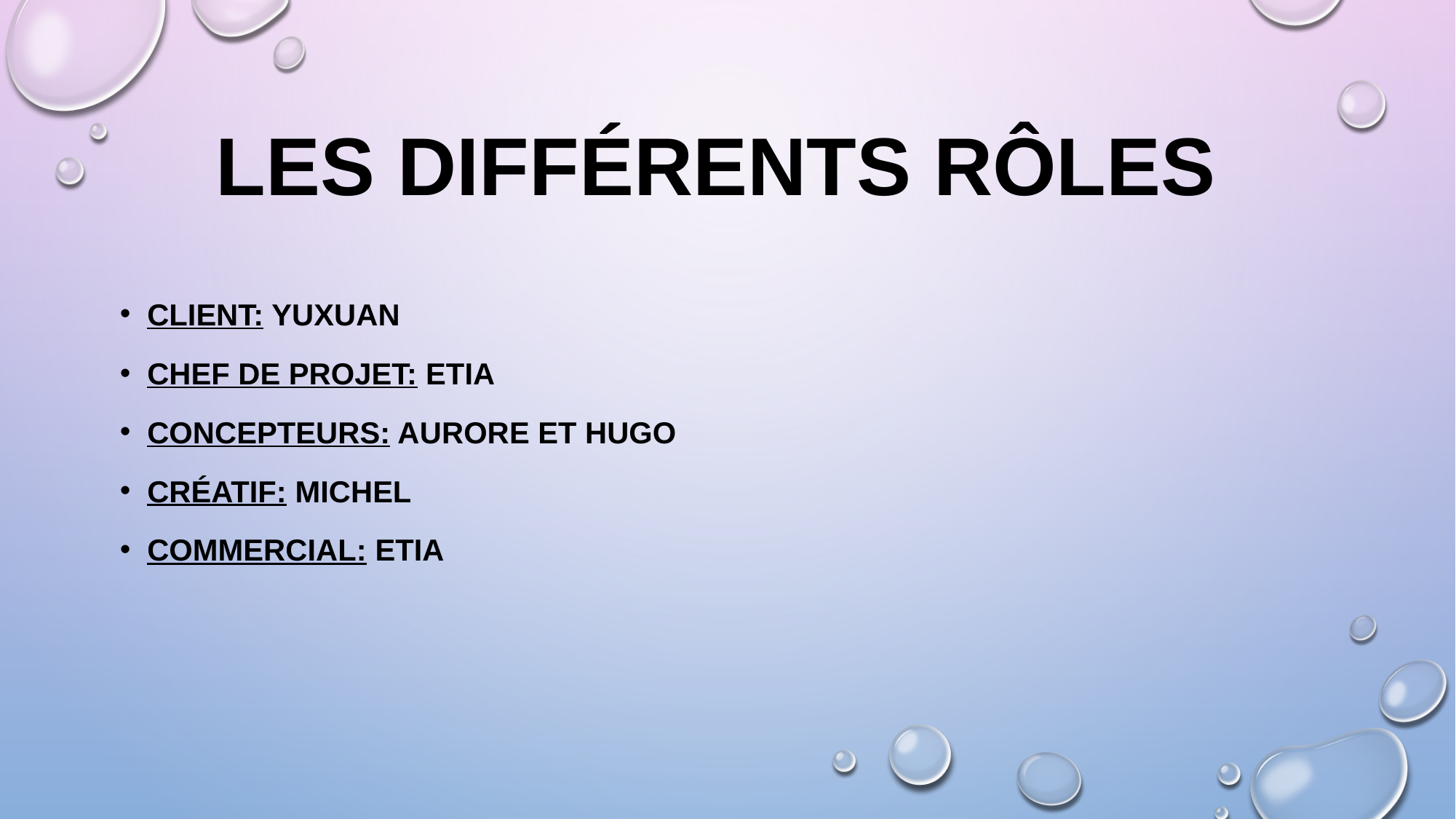

# LES Différents Rôles
Client: YuXuan
Chef de projet: Etia
Concepteurs: Aurore et HUGO
Créatif: Michel
Commercial: ETIA